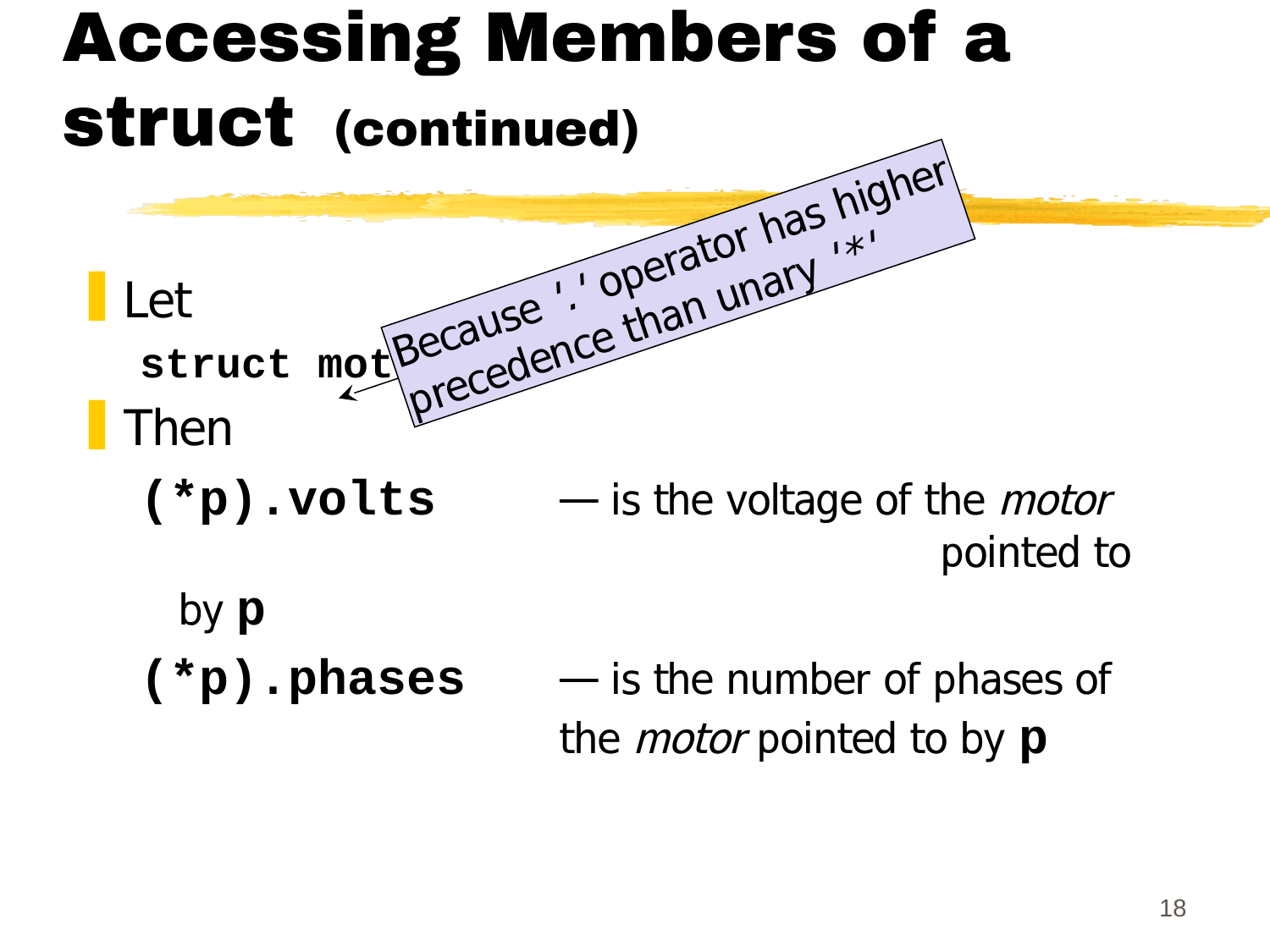

# Accessing Members of a struct (continued)
Because '.' operator has higher
precedence than unary '*'

Let
struct motor *p;
Then
(*p).volts 	— is the voltage of the motor
						pointed to by p
(*p).phases 	— is the number of phases of 			the motor pointed to by p
18